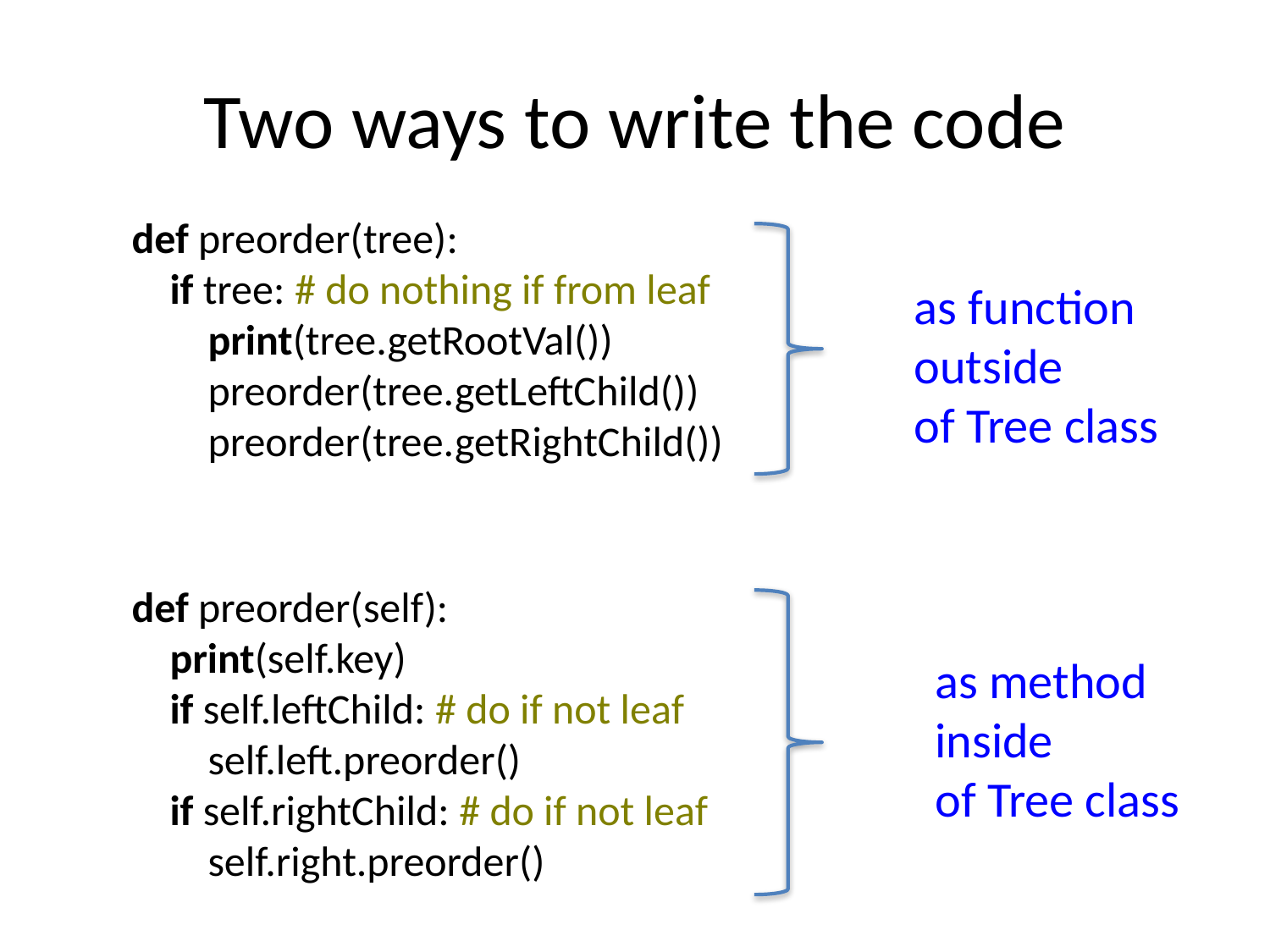

# Two ways to write the code
def preorder(tree):
    if tree: # do nothing if from leaf
        print(tree.getRootVal())
        preorder(tree.getLeftChild())
        preorder(tree.getRightChild())

as function
outside
of Tree class
def preorder(self):
    print(self.key)
    if self.leftChild: # do if not leaf
        self.left.preorder()
    if self.rightChild: # do if not leaf
        self.right.preorder()

as method
inside
of Tree class